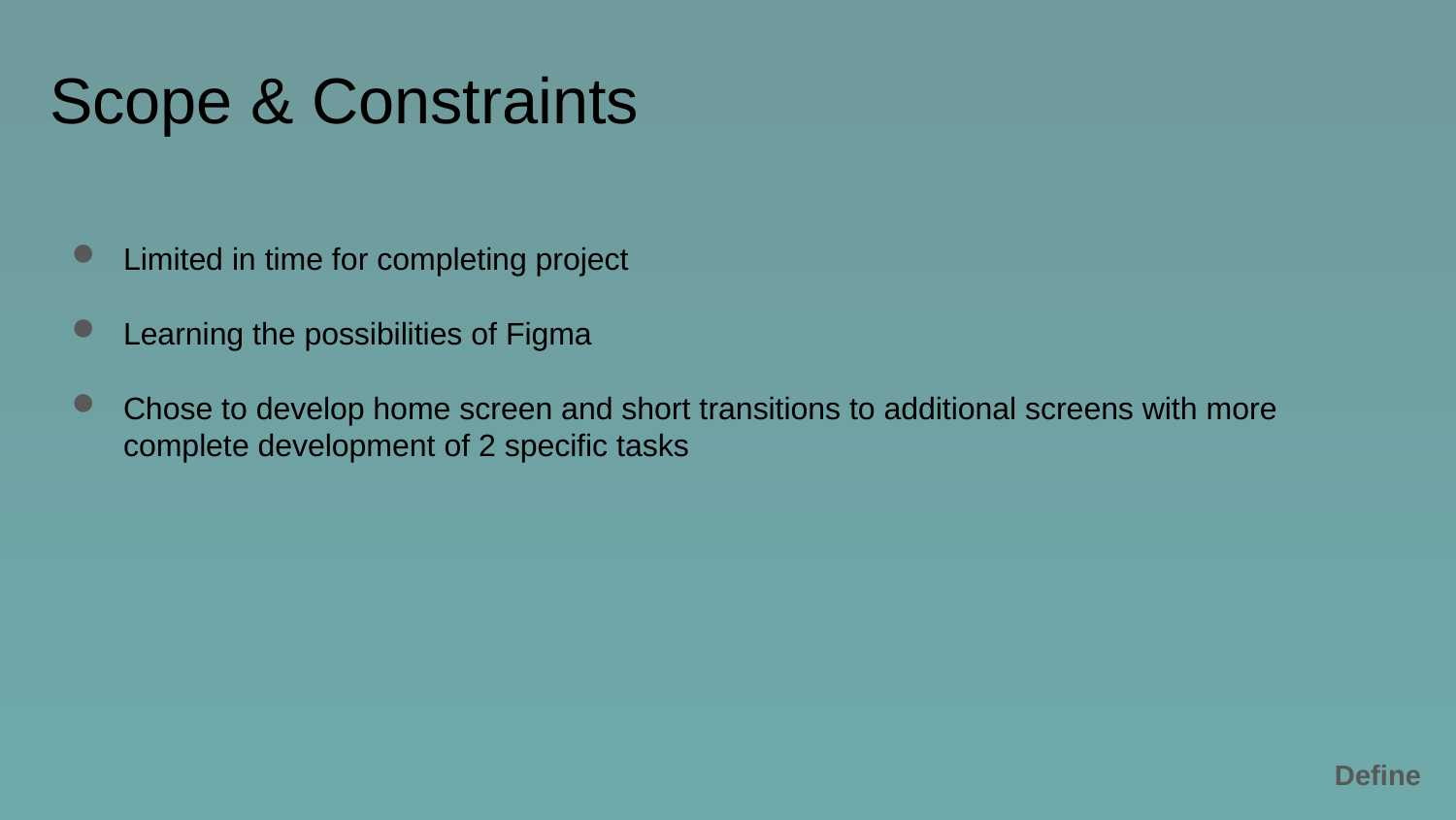

# Scope & Constraints
Limited in time for completing project

Learning the possibilities of Figma

Chose to develop home screen and short transitions to additional screens with more complete development of 2 specific tasks

Define